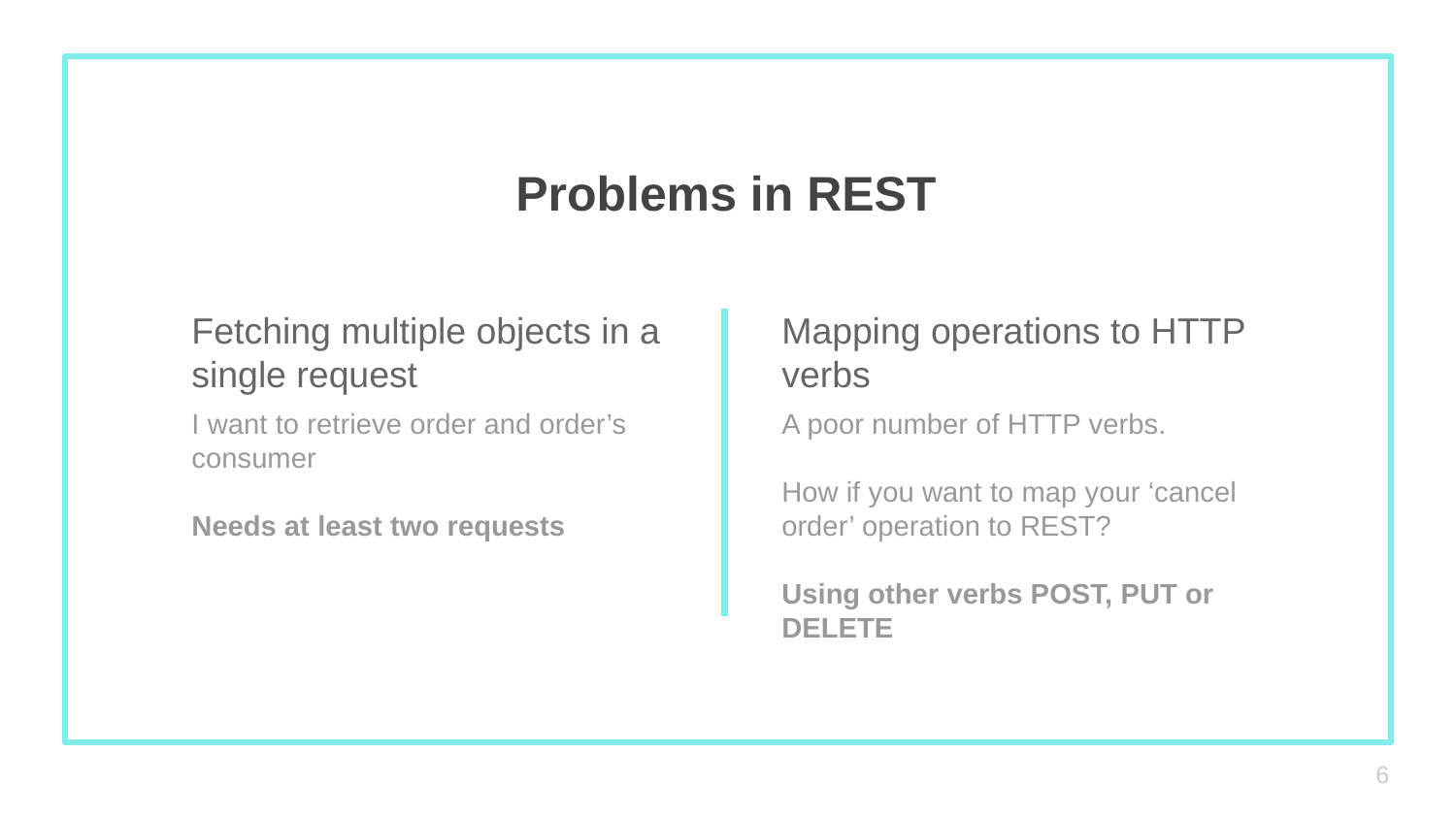

Problems in REST
# Fetching multiple objects in a single request
Mapping operations to HTTP verbs
I want to retrieve order and order’s consumer

Needs at least two requests
A poor number of HTTP verbs.

How if you want to map your ‘cancel order’ operation to REST?

Using other verbs POST, PUT or DELETE
6